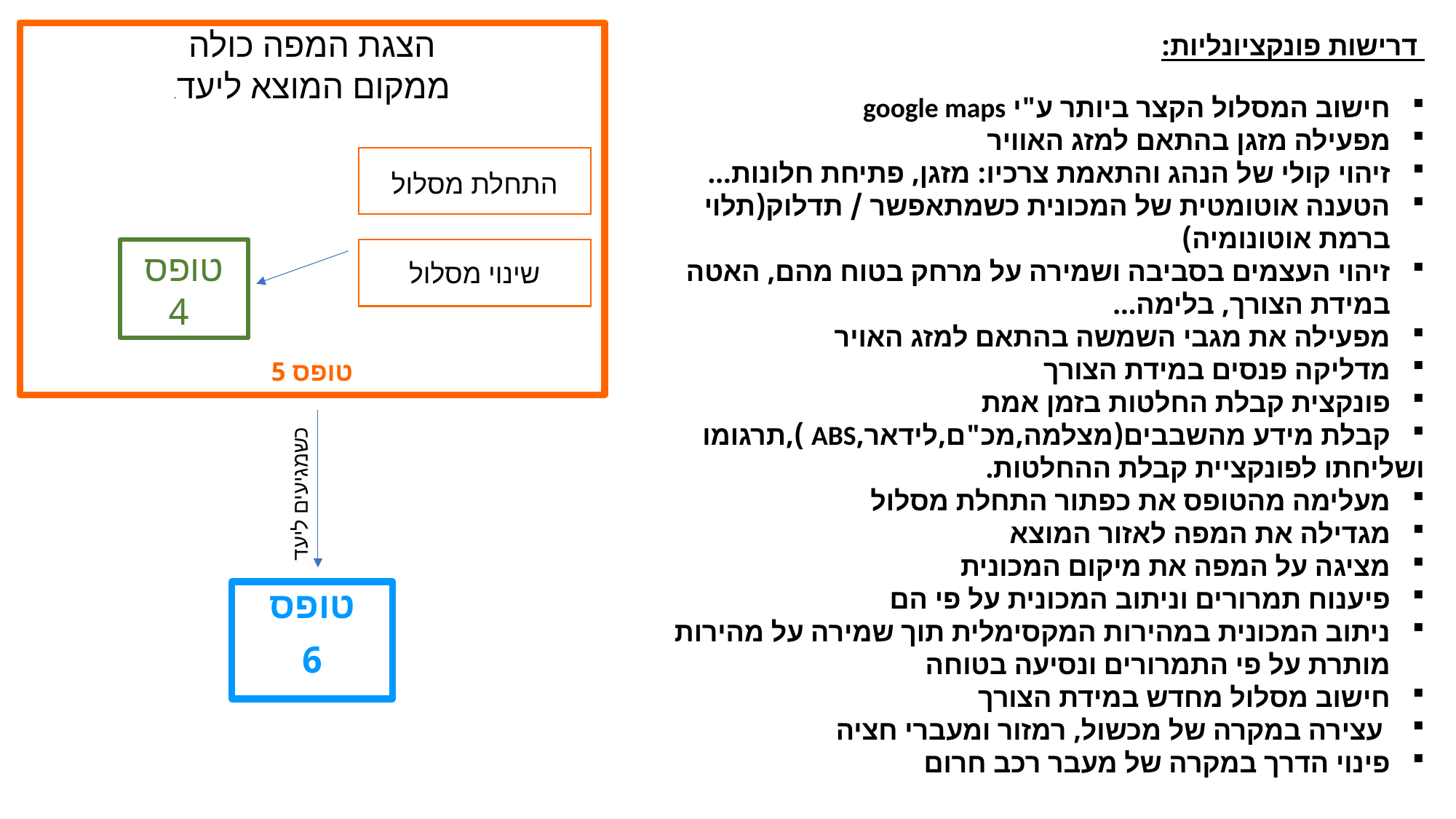

הצגת המפה כולה
ממקום המוצא ליעד.

טופס 5

 דרישות פונקציונליות:

חישוב המסלול הקצר ביותר ע"י google maps
מפעילה מזגן בהתאם למזג האוויר
זיהוי קולי של הנהג והתאמת צרכיו: מזגן, פתיחת חלונות...
הטענה אוטומטית של המכונית כשמתאפשר / תדלוק(תלוי ברמת אוטונומיה)
זיהוי העצמים בסביבה ושמירה על מרחק בטוח מהם, האטה במידת הצורך, בלימה...
מפעילה את מגבי השמשה בהתאם למזג האויר
מדליקה פנסים במידת הצורך
פונקצית קבלת החלטות בזמן אמת
קבלת מידע מהשבבים(מצלמה,מכ"ם,לידאר,ABS ),תרגומו
ושליחתו לפונקציית קבלת ההחלטות.
מעלימה מהטופס את כפתור התחלת מסלול
מגדילה את המפה לאזור המוצא
מציגה על המפה את מיקום המכונית
פיענוח תמרורים וניתוב המכונית על פי הם
ניתוב המכונית במהירות המקסימלית תוך שמירה על מהירות מותרת על פי התמרורים ונסיעה בטוחה
חישוב מסלול מחדש במידת הצורך
 עצירה במקרה של מכשול, רמזור ומעברי חציה
פינוי הדרך במקרה של מעבר רכב חרום

התחלת מסלול
טופס
 4

שינוי מסלול
כשמגיעים ליעד
טופס
6